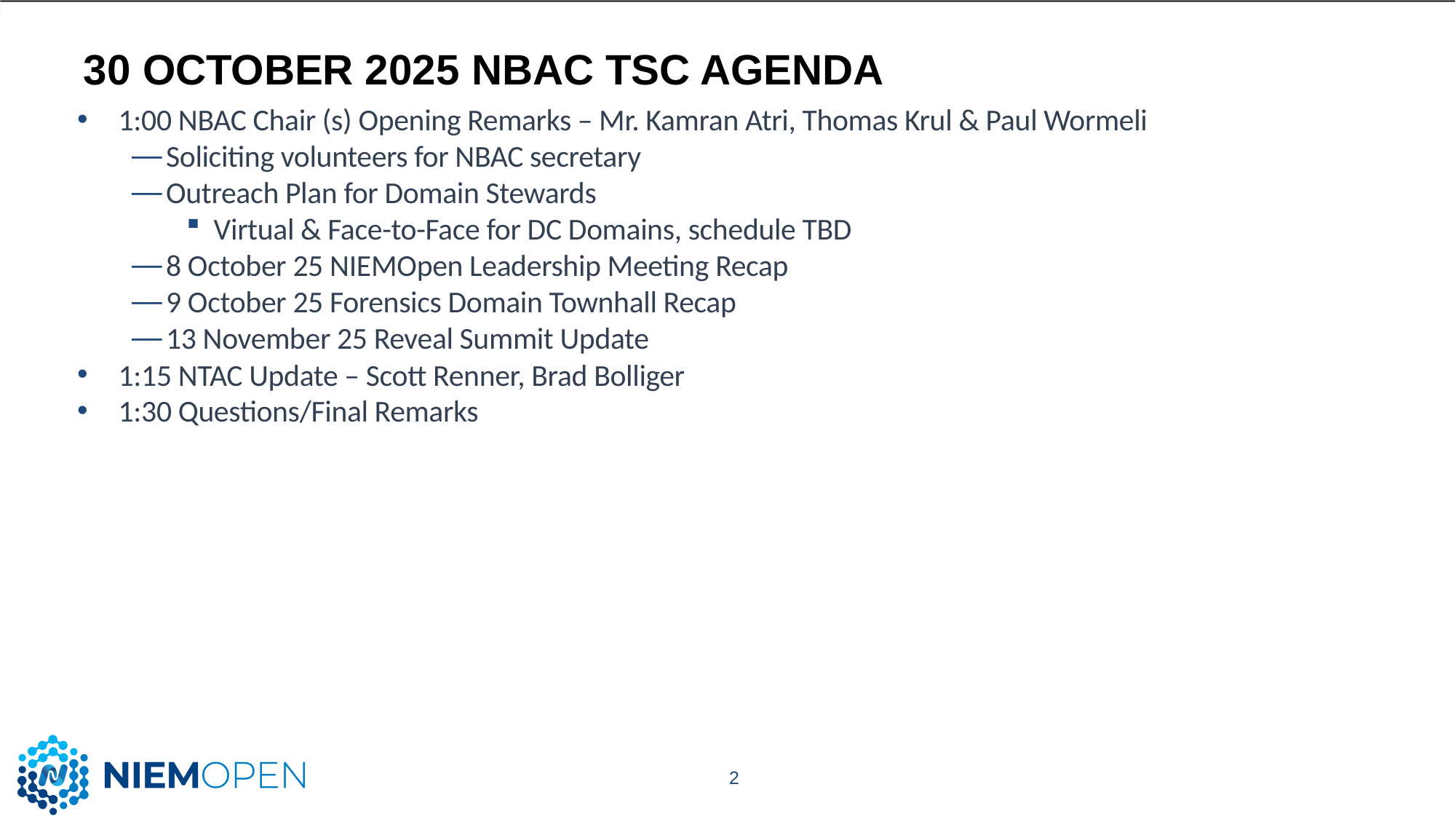

# 30 October 2025 NBAC TSC Agenda
1:00 NBAC Chair (s) Opening Remarks – Mr. Kamran Atri, Thomas Krul & Paul Wormeli
Soliciting volunteers for NBAC secretary
Outreach Plan for Domain Stewards
Virtual & Face-to-Face for DC Domains, schedule TBD
8 October 25 NIEMOpen Leadership Meeting Recap
9 October 25 Forensics Domain Townhall Recap
13 November 25 Reveal Summit Update
1:15 NTAC Update – Scott Renner, Brad Bolliger
1:30 Questions/Final Remarks

2